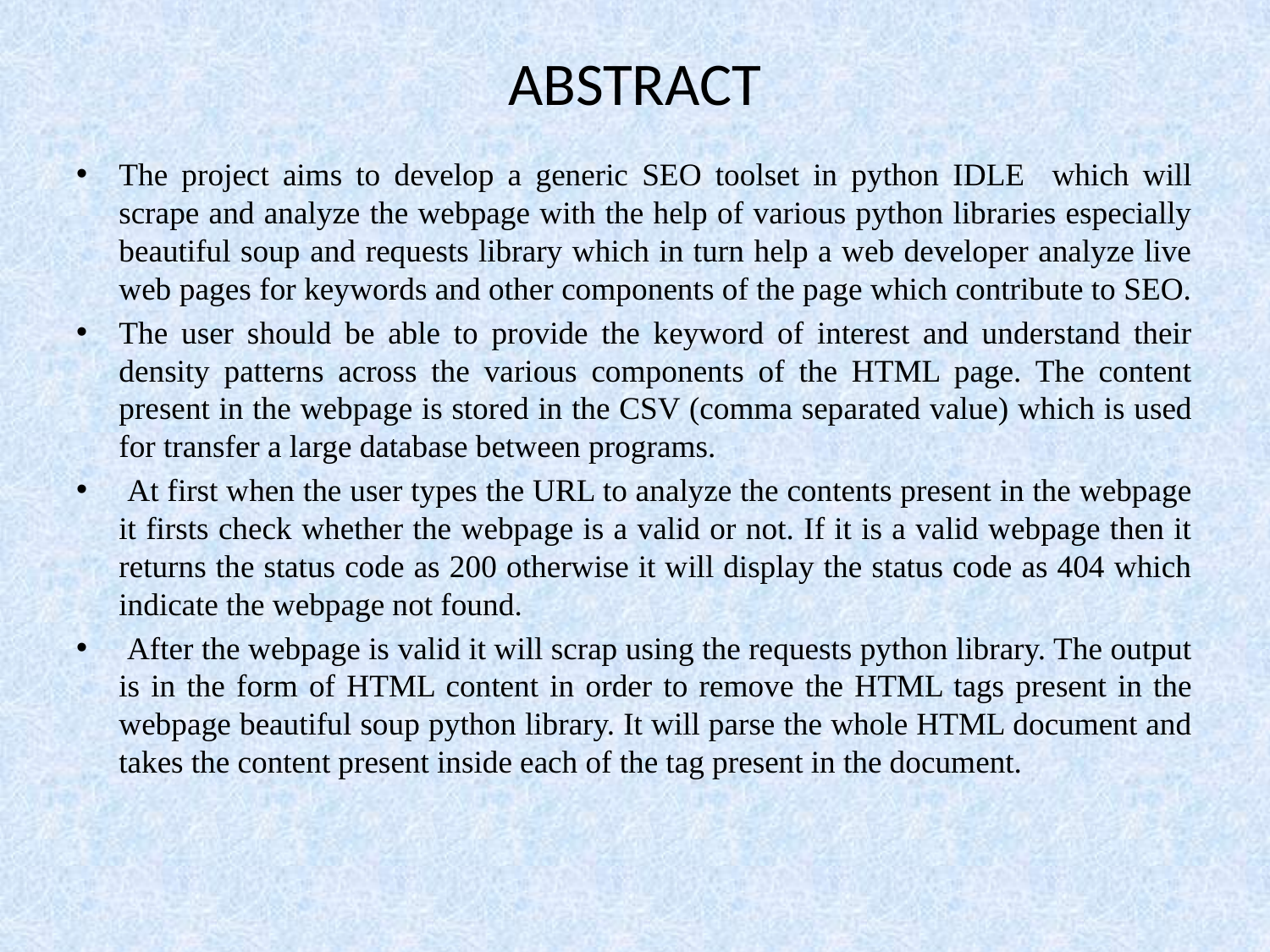

# ABSTRACT
The project aims to develop a generic SEO toolset in python IDLE  which will scrape and analyze the webpage with the help of various python libraries especially beautiful soup and requests library which in turn help a web developer analyze live web pages for keywords and other components of the page which contribute to SEO.
The user should be able to provide the keyword of interest and understand their density patterns across the various components of the HTML page. The content present in the webpage is stored in the CSV (comma separated value) which is used for transfer a large database between programs.
 At first when the user types the URL to analyze the contents present in the webpage it firsts check whether the webpage is a valid or not. If it is a valid webpage then it returns the status code as 200 otherwise it will display the status code as 404 which indicate the webpage not found.
 After the webpage is valid it will scrap using the requests python library. The output is in the form of HTML content in order to remove the HTML tags present in the webpage beautiful soup python library. It will parse the whole HTML document and takes the content present inside each of the tag present in the document.